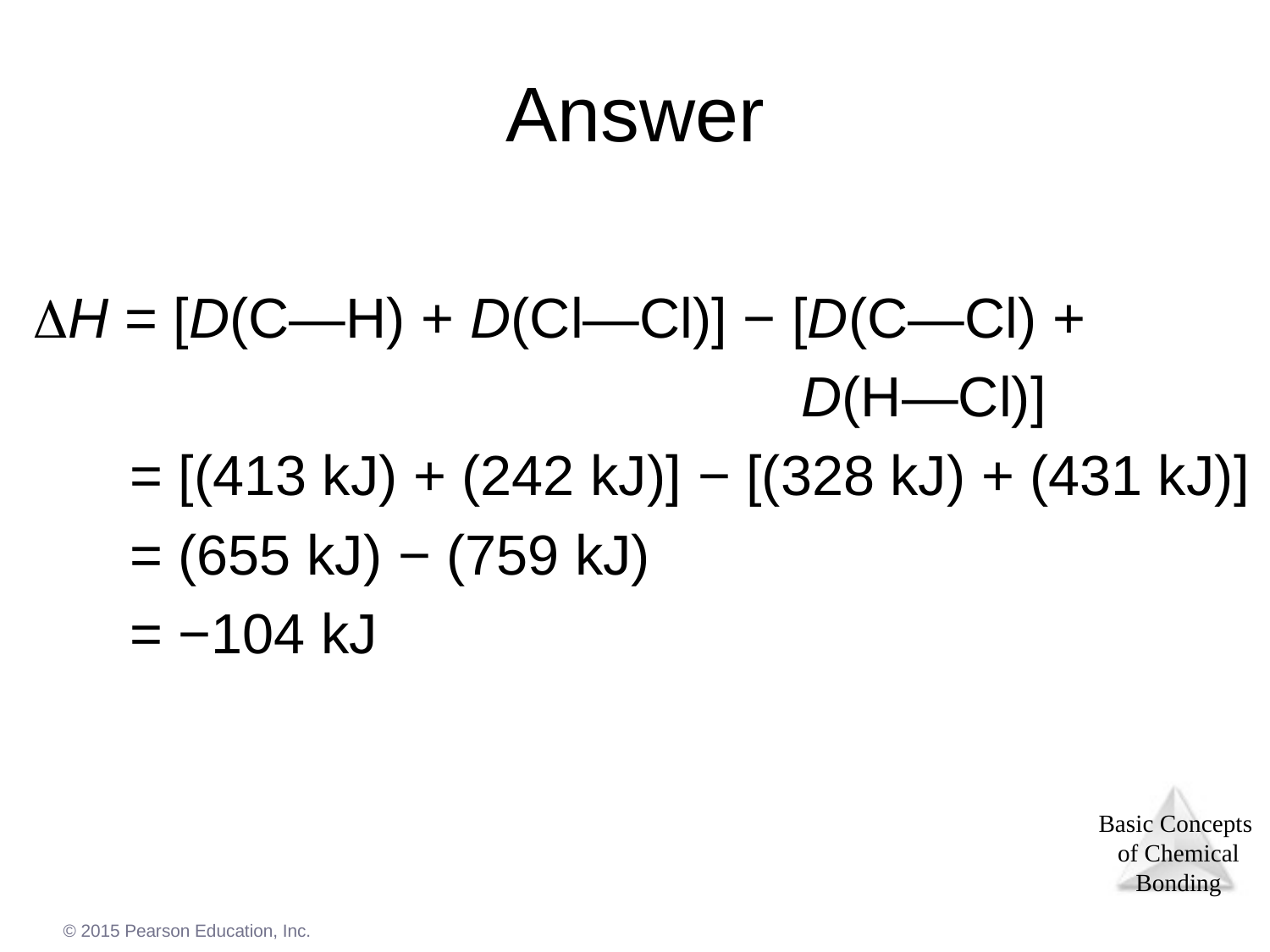

# Answer
ΔH = [D(C—H) + D(Cl—Cl)] − [D(C—Cl) +
                                                 D(H—Cl)]
	= [(413 kJ) + (242 kJ)] − [(328 kJ) + (431 kJ)]
	= (655 kJ) − (759 kJ)
	= −104 kJ